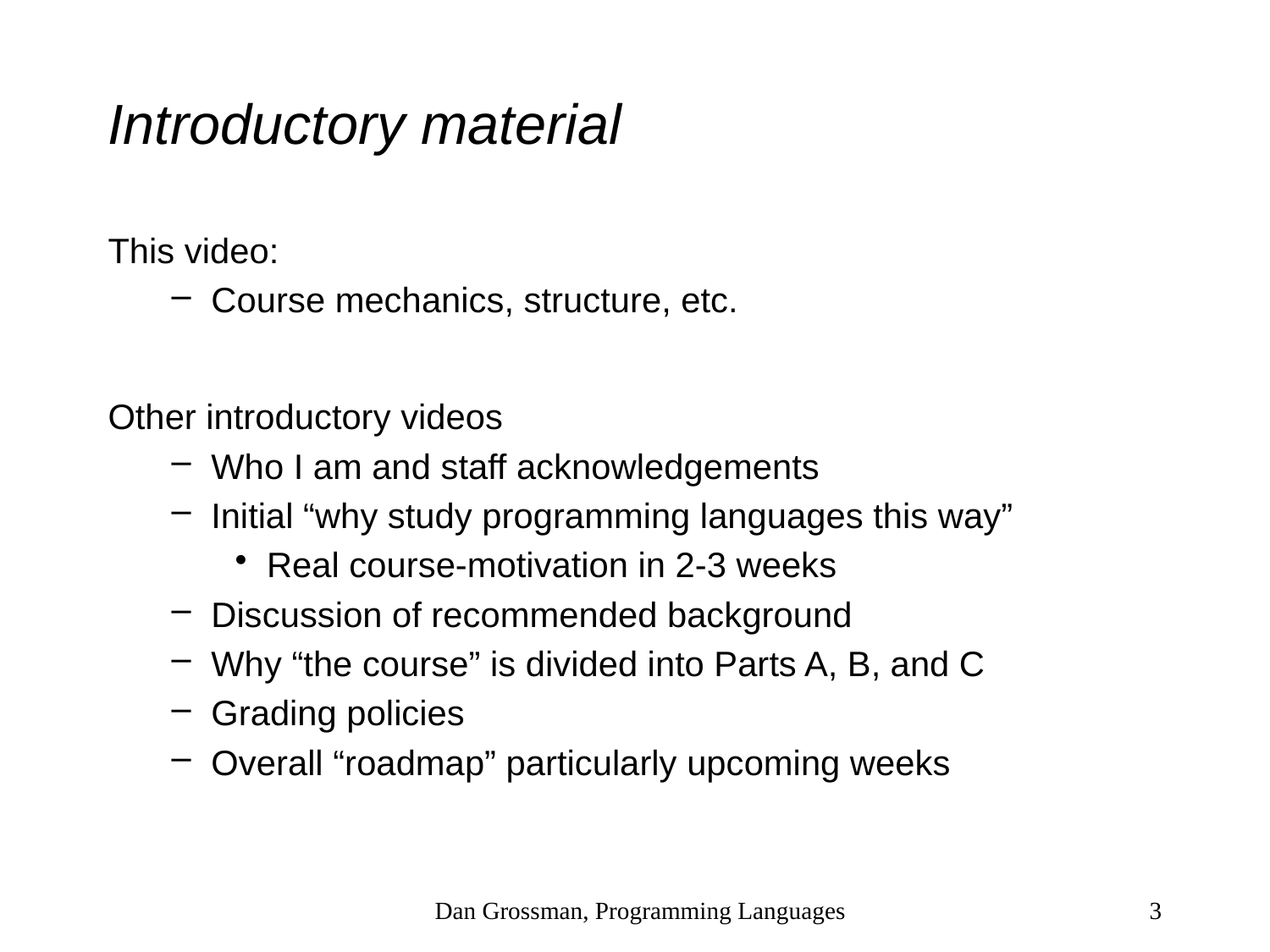

# Introductory material
This video:
Course mechanics, structure, etc.

Other introductory videos
Who I am and staff acknowledgements
Initial “why study programming languages this way”
Real course-motivation in 2-3 weeks
Discussion of recommended background
Why “the course” is divided into Parts A, B, and C
Grading policies
Overall “roadmap” particularly upcoming weeks

Dan Grossman, Programming Languages
3